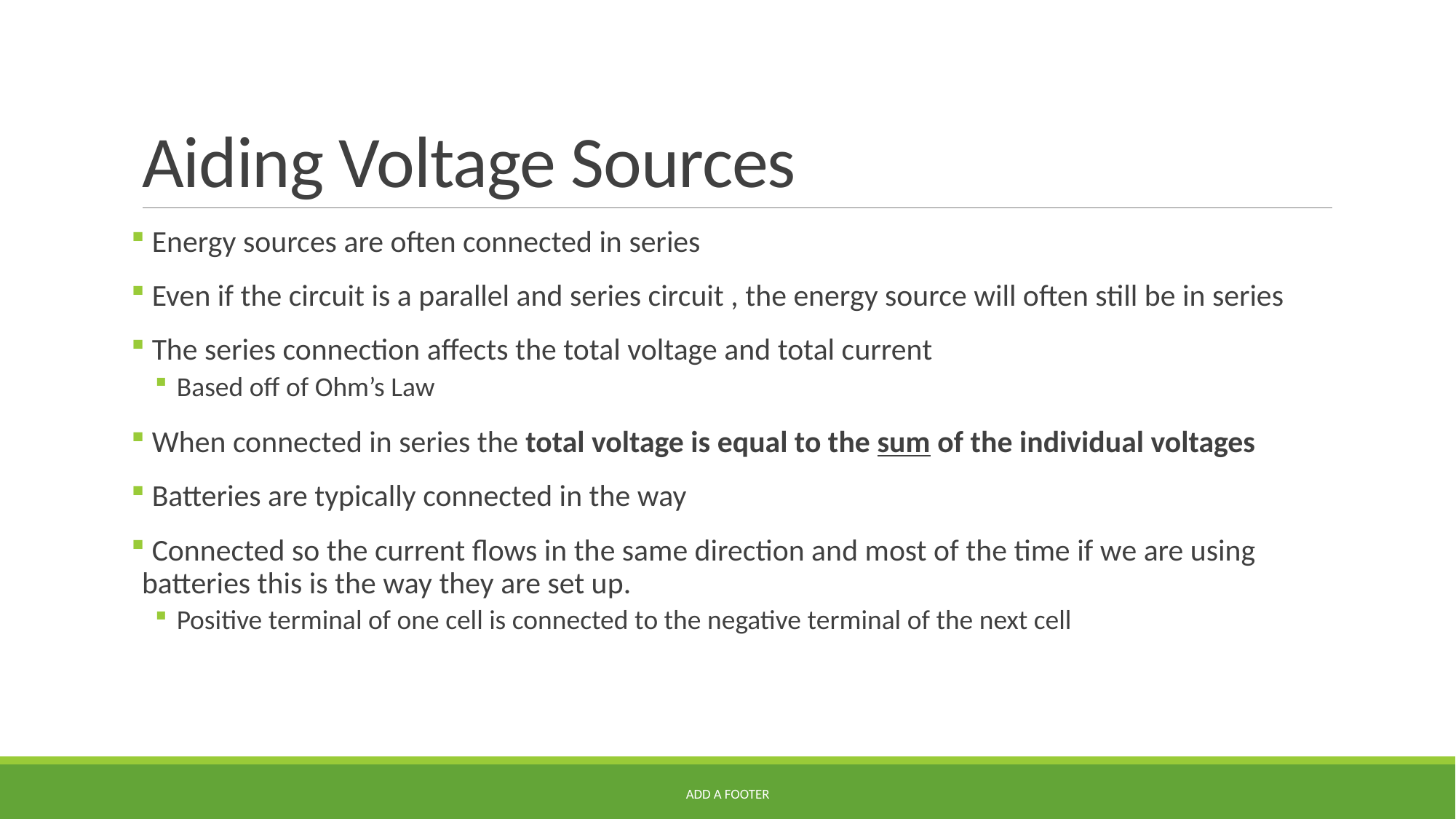

# Aiding Voltage Sources
 Energy sources are often connected in series
 Even if the circuit is a parallel and series circuit , the energy source will often still be in series
 The series connection affects the total voltage and total current
Based off of Ohm’s Law
 When connected in series the total voltage is equal to the sum of the individual voltages
 Batteries are typically connected in the way
 Connected so the current flows in the same direction and most of the time if we are using batteries this is the way they are set up.
Positive terminal of one cell is connected to the negative terminal of the next cell
Add a footer